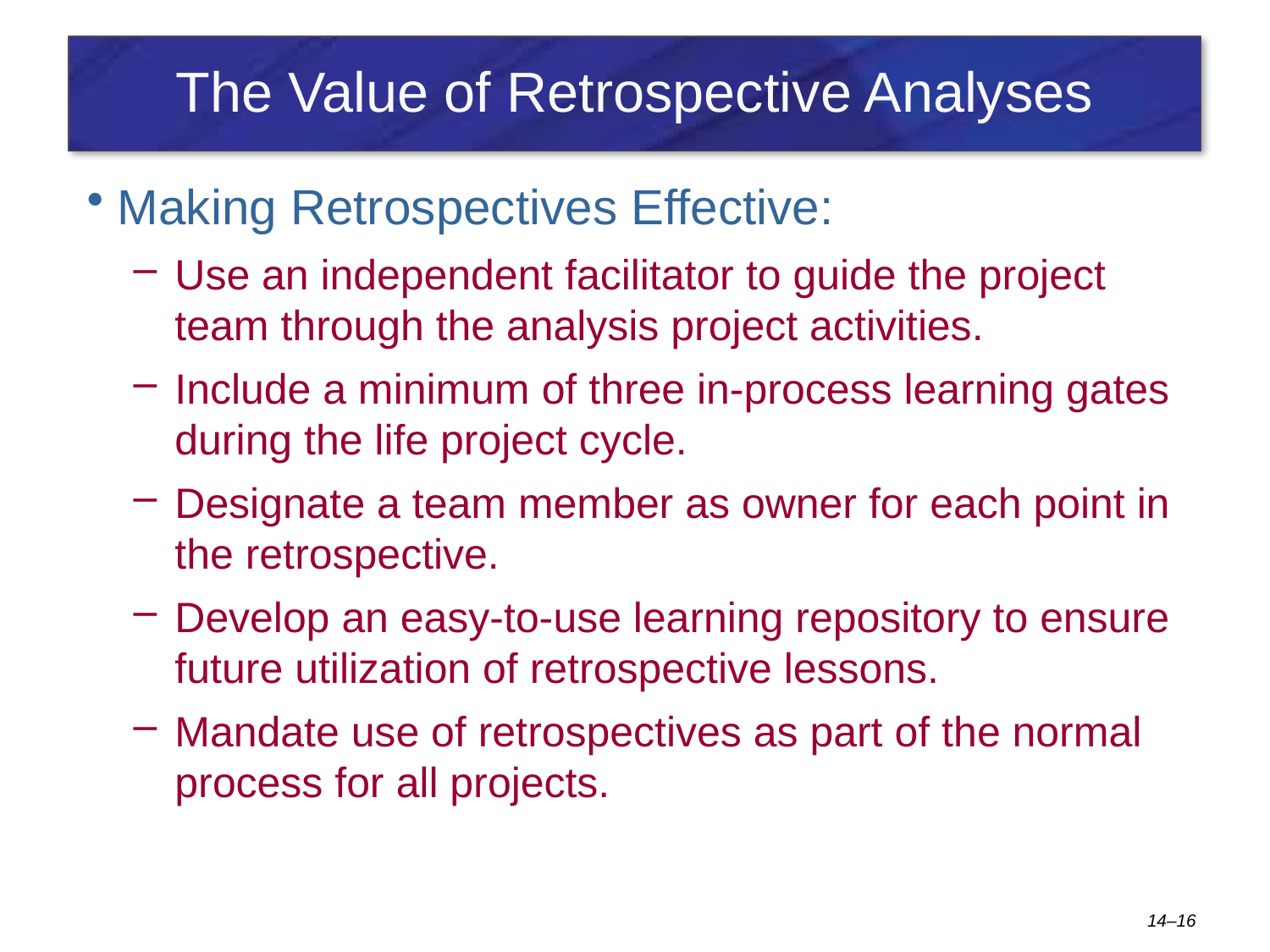

# The Value of Retrospective Analyses
Making Retrospectives Effective:
Use an independent facilitator to guide the project team through the analysis project activities.
Include a minimum of three in-process learning gates during the life project cycle.
Designate a team member as owner for each point in the retrospective.
Develop an easy-to-use learning repository to ensure future utilization of retrospective lessons.
Mandate use of retrospectives as part of the normal process for all projects.
14–16